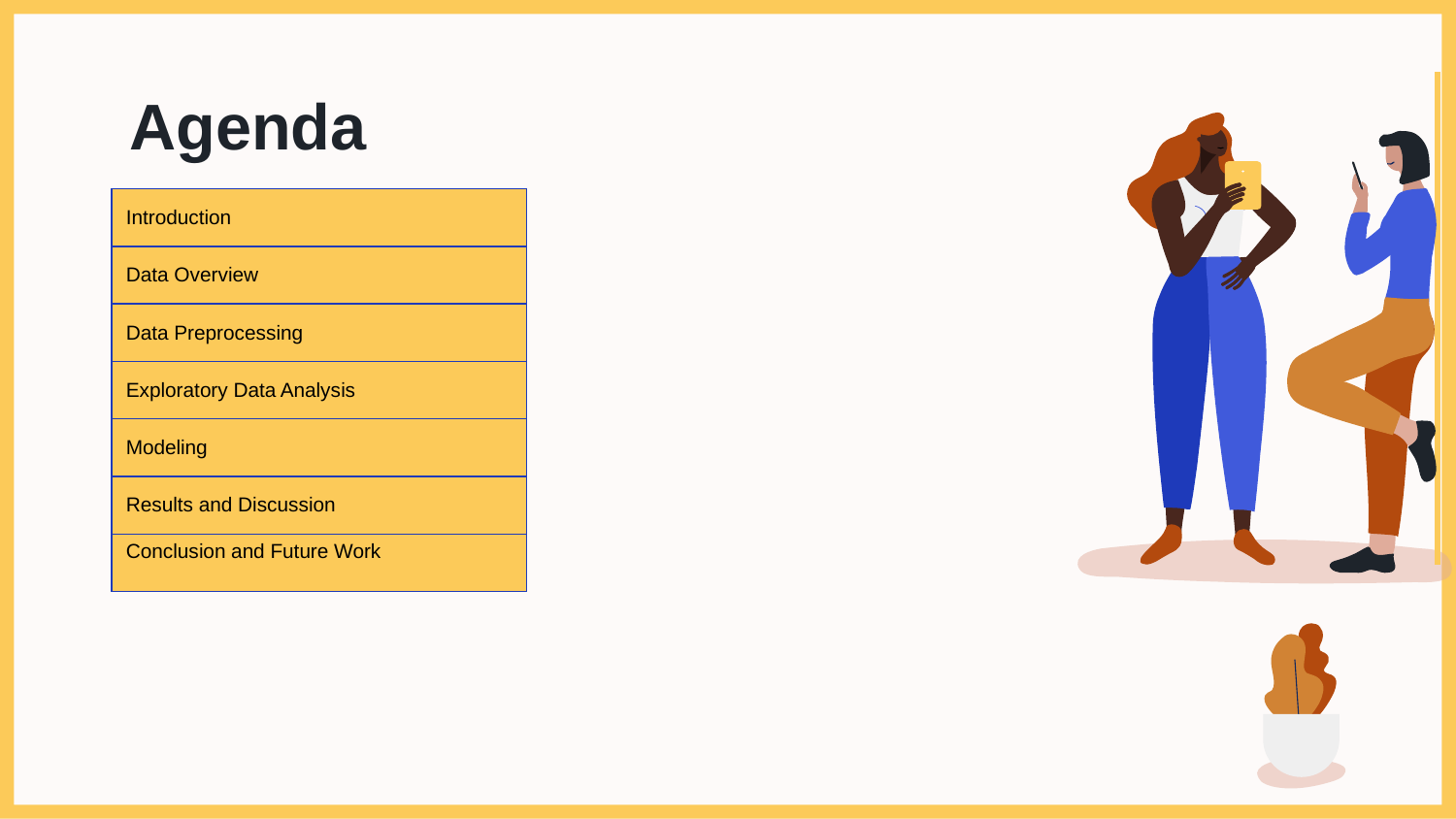

# Agenda

| Introduction |
| --- |
| Data Overview |
| Data Preprocessing |
| Exploratory Data Analysis |
| Modeling |
| Results and Discussion |
| Conclusion and Future Work |